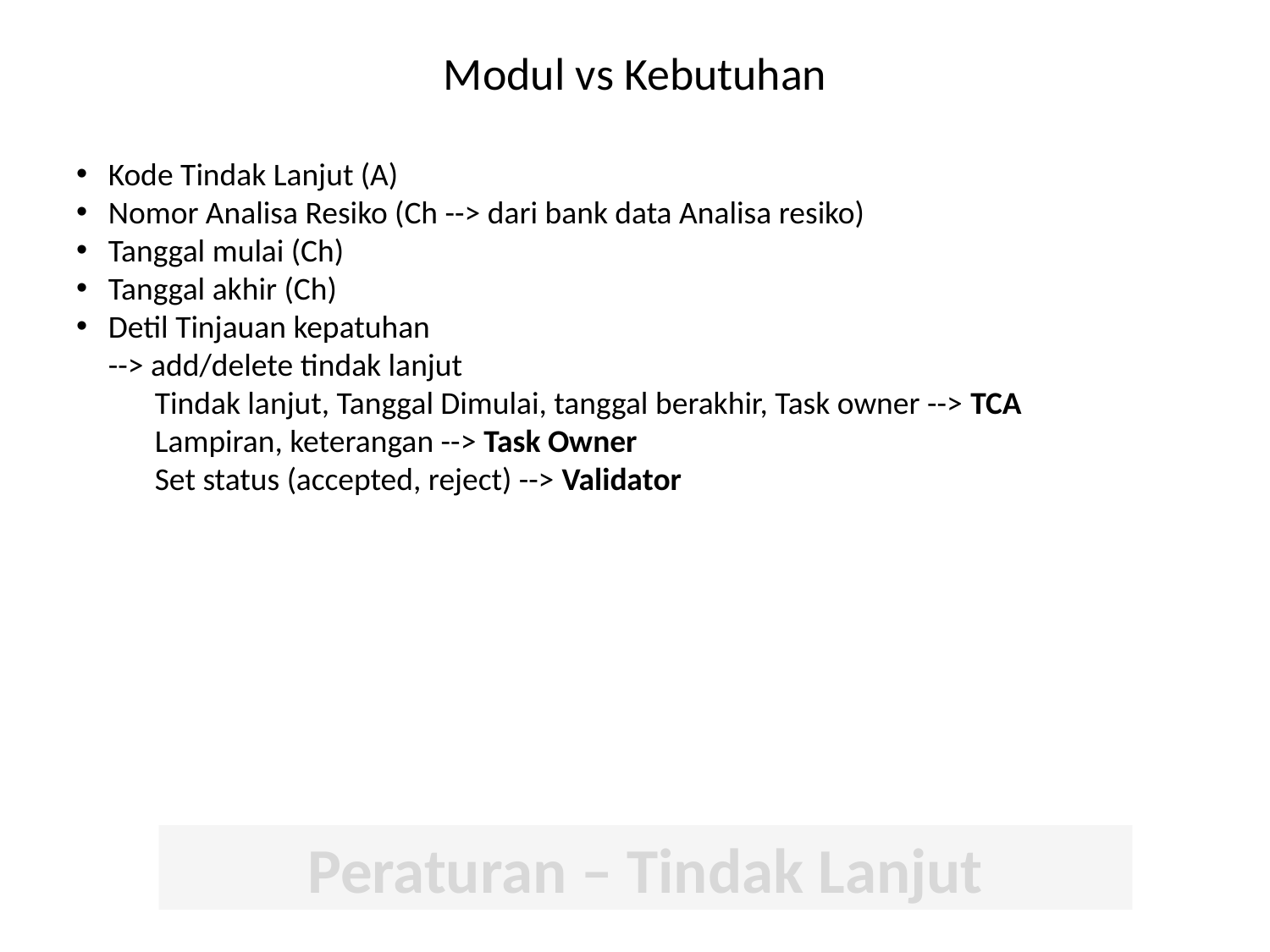

# Modul vs Kebutuhan
Kode Tindak Lanjut (A)
Nomor Analisa Resiko (Ch --> dari bank data Analisa resiko)
Tanggal mulai (Ch)
Tanggal akhir (Ch)
Detil Tinjauan kepatuhan
--> add/delete tindak lanjut
Tindak lanjut, Tanggal Dimulai, tanggal berakhir, Task owner --> TCA
Lampiran, keterangan --> Task Owner
Set status (accepted, reject) --> Validator
Peraturan – Tindak Lanjut